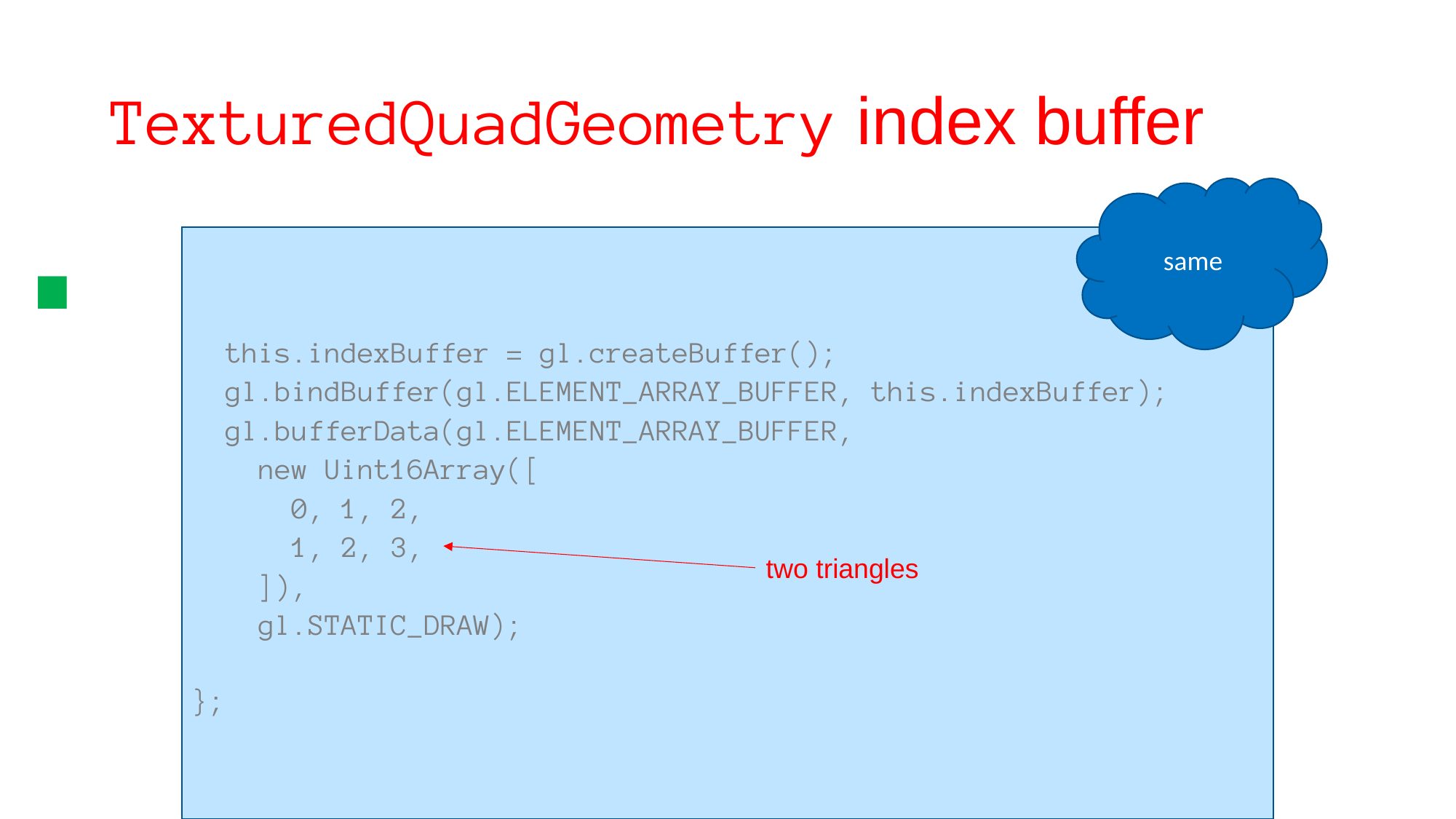

.
# TexturedQuadGeometry index buffer
same
  this.indexBuffer = gl.createBuffer();
  gl.bindBuffer(gl.ELEMENT_ARRAY_BUFFER, this.indexBuffer);
  gl.bufferData(gl.ELEMENT_ARRAY_BUFFER,
    new Uint16Array([
      0, 1, 2,
      1, 2, 3,
    ]),
    gl.STATIC_DRAW);

};
two triangles